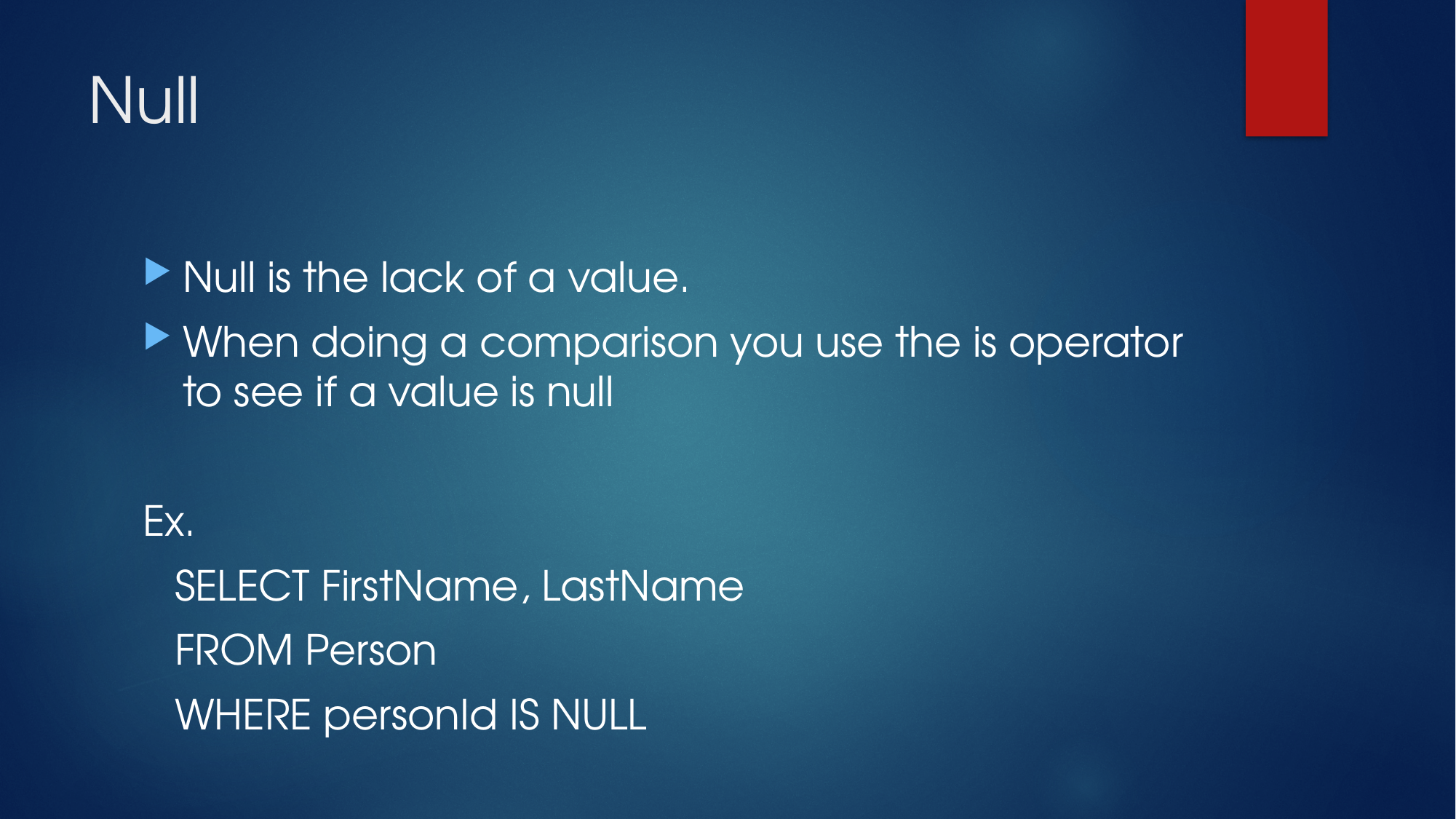

# Null
Null is the lack of a value.
When doing a comparison you use the is operator to see if a value is null

Ex.
SELECT FirstName, LastName
FROM Person
WHERE personId IS NULL